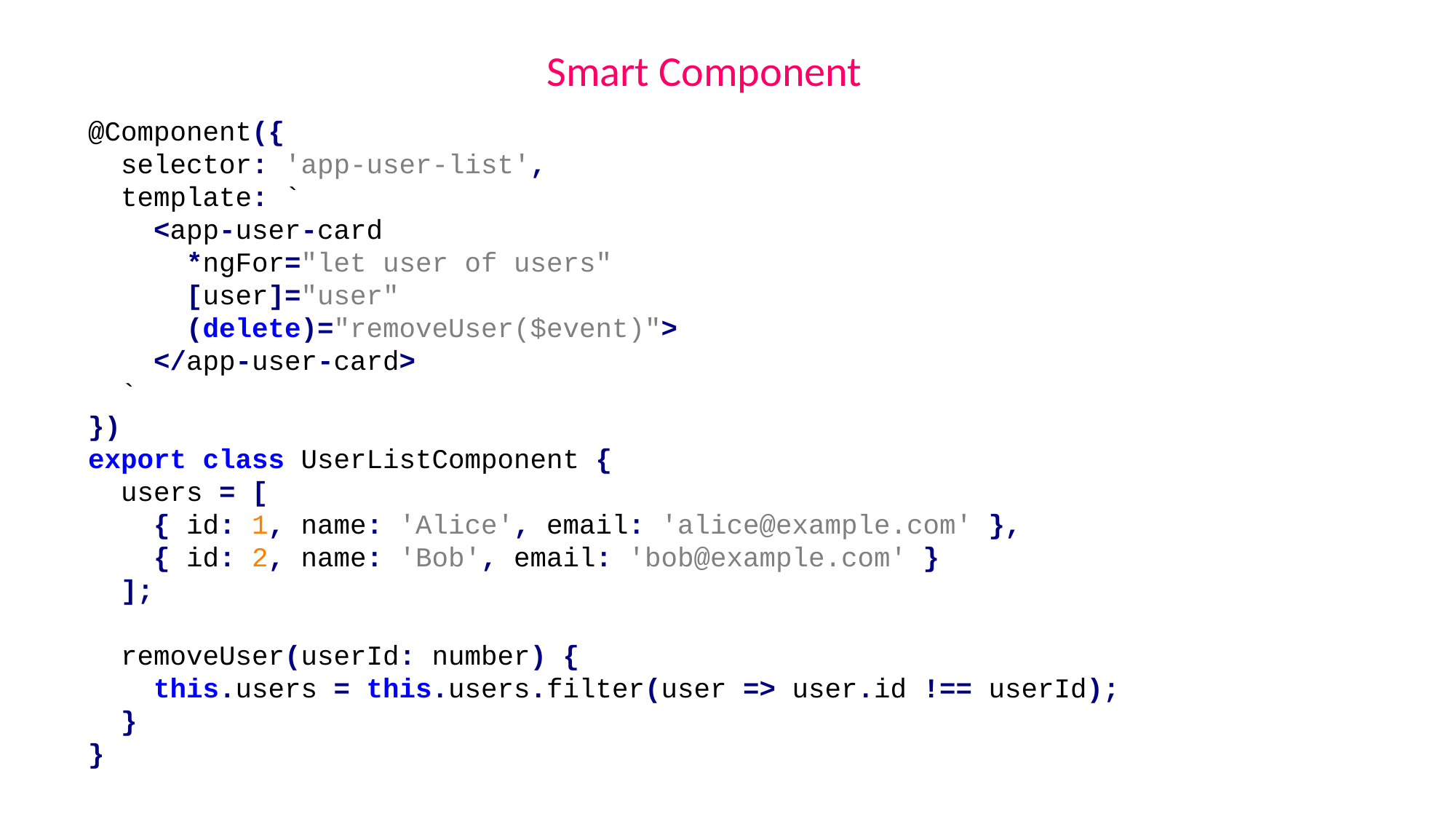

Smart Component
@Component({
  selector: 'app-user-list',
  template: `
    <app-user-card
      *ngFor="let user of users"
      [user]="user"
      (delete)="removeUser($event)">
    </app-user-card>
  `
})
export class UserListComponent {
  users = [
    { id: 1, name: 'Alice', email: 'alice@example.com' },
    { id: 2, name: 'Bob', email: 'bob@example.com' }
  ];

  removeUser(userId: number) {
    this.users = this.users.filter(user => user.id !== userId);
  }
}